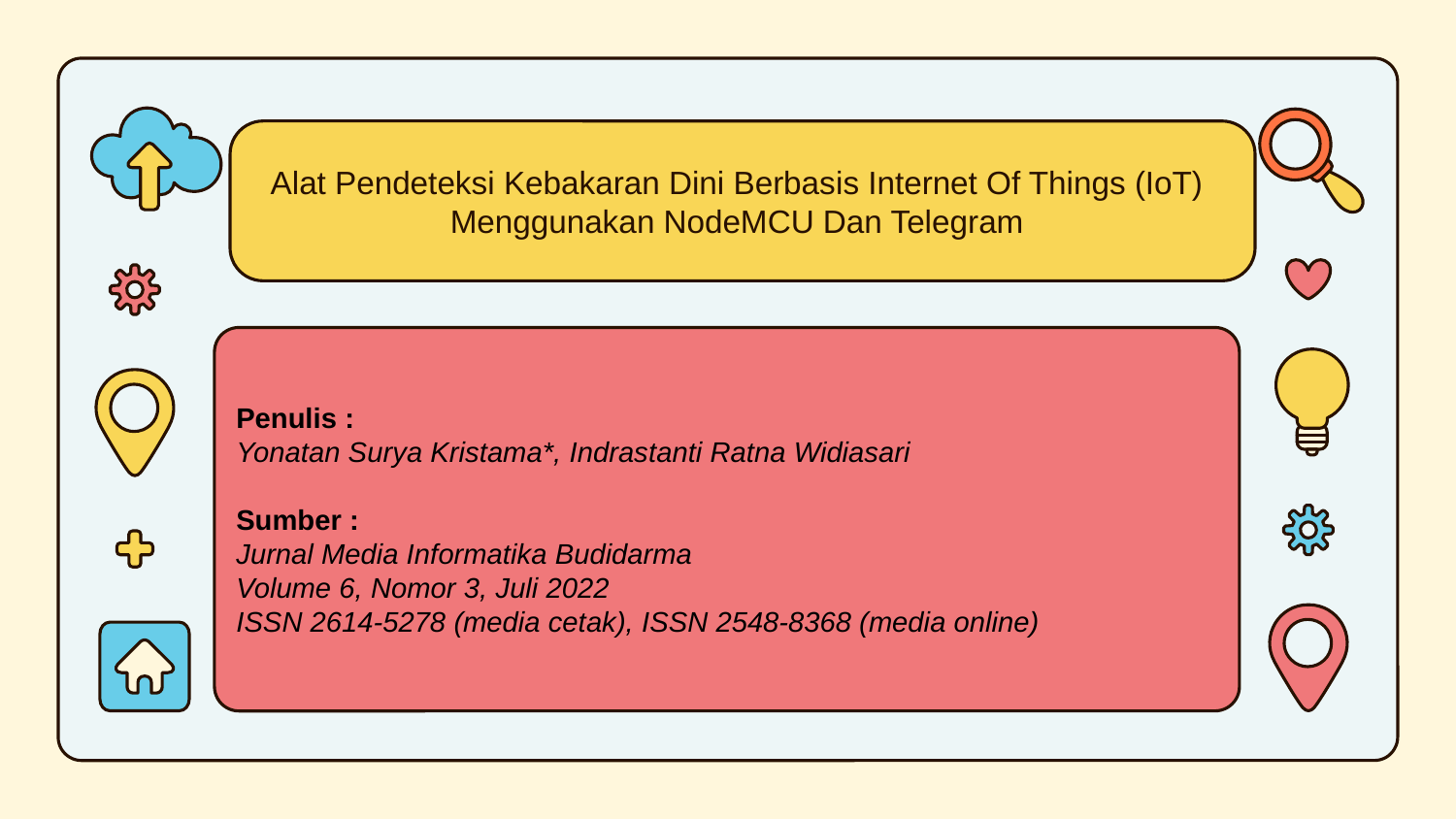

Alat Pendeteksi Kebakaran Dini Berbasis Internet Of Things (IoT) Menggunakan NodeMCU Dan Telegram

Penulis :
Yonatan Surya Kristama*, Indrastanti Ratna Widiasari

Sumber :
Jurnal Media Informatika Budidarma
Volume 6, Nomor 3, Juli 2022
ISSN 2614-5278 (media cetak), ISSN 2548-8368 (media online)